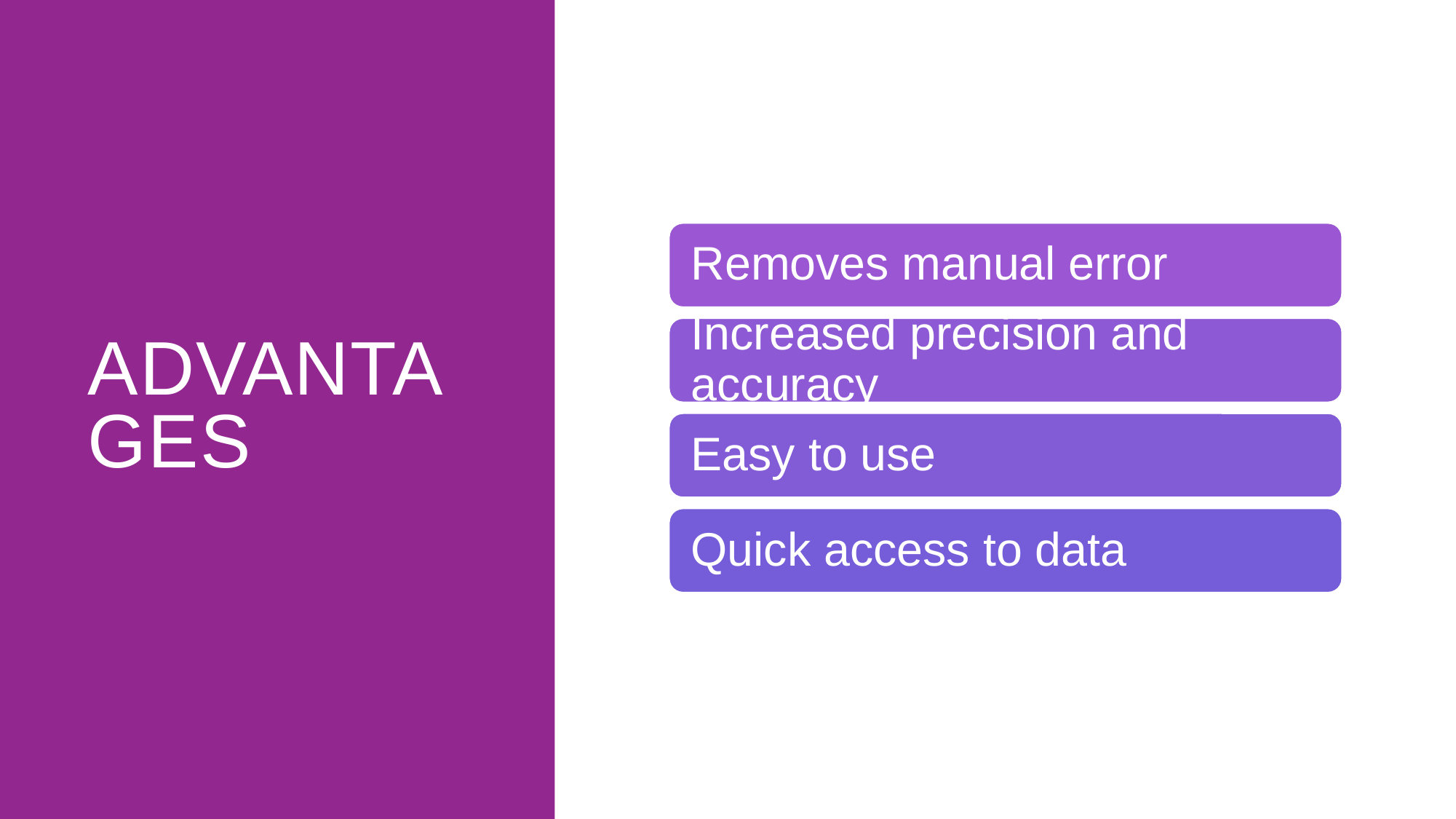

# Advantages
Removes manual error
Increased precision and accuracy
Easy to use
Quick access to data